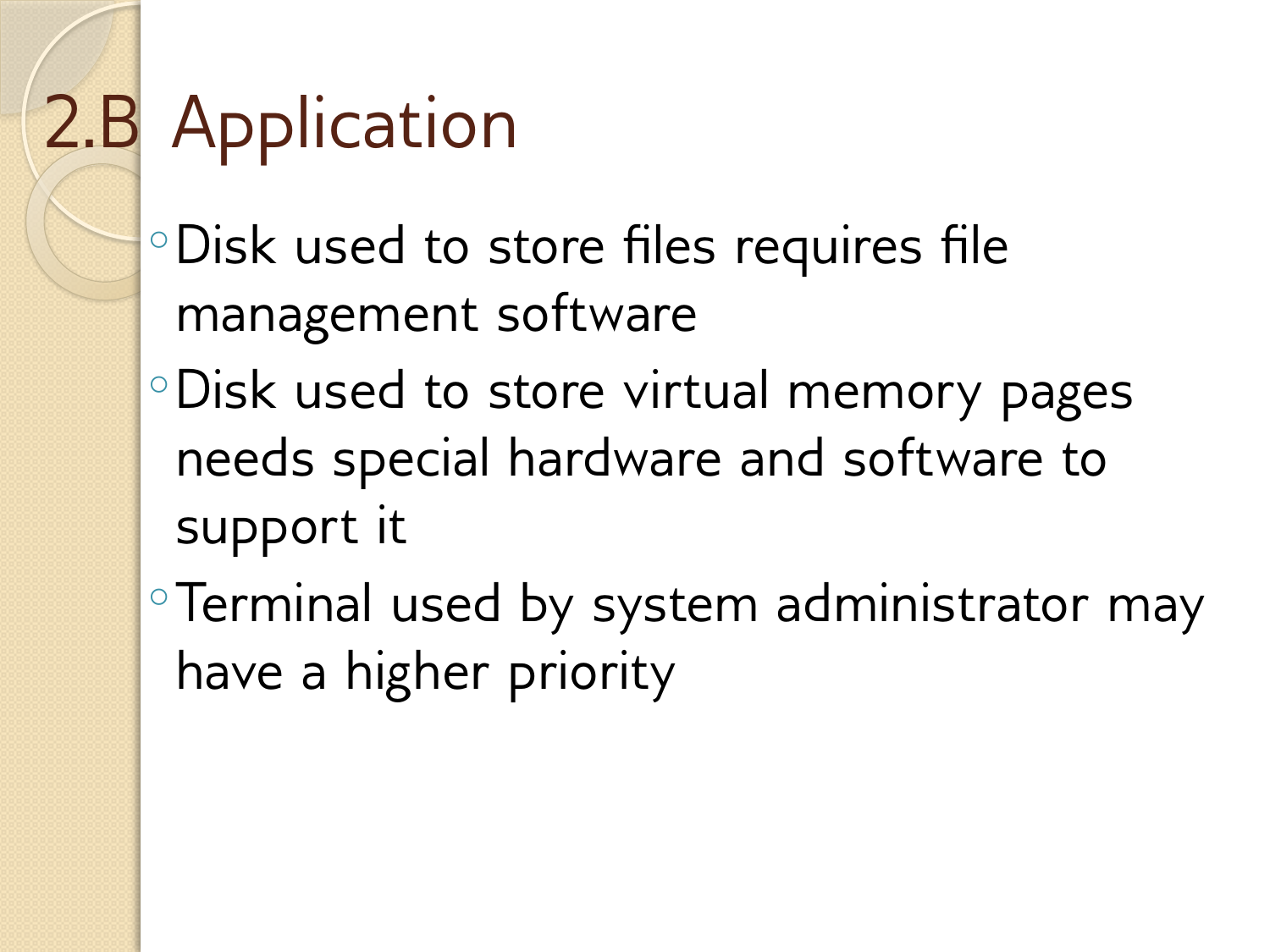

# 2.B	Application
Disk used to store files requires file management software
Disk used to store virtual memory pages needs special hardware and software to support it
Terminal used by system administrator may have a higher priority